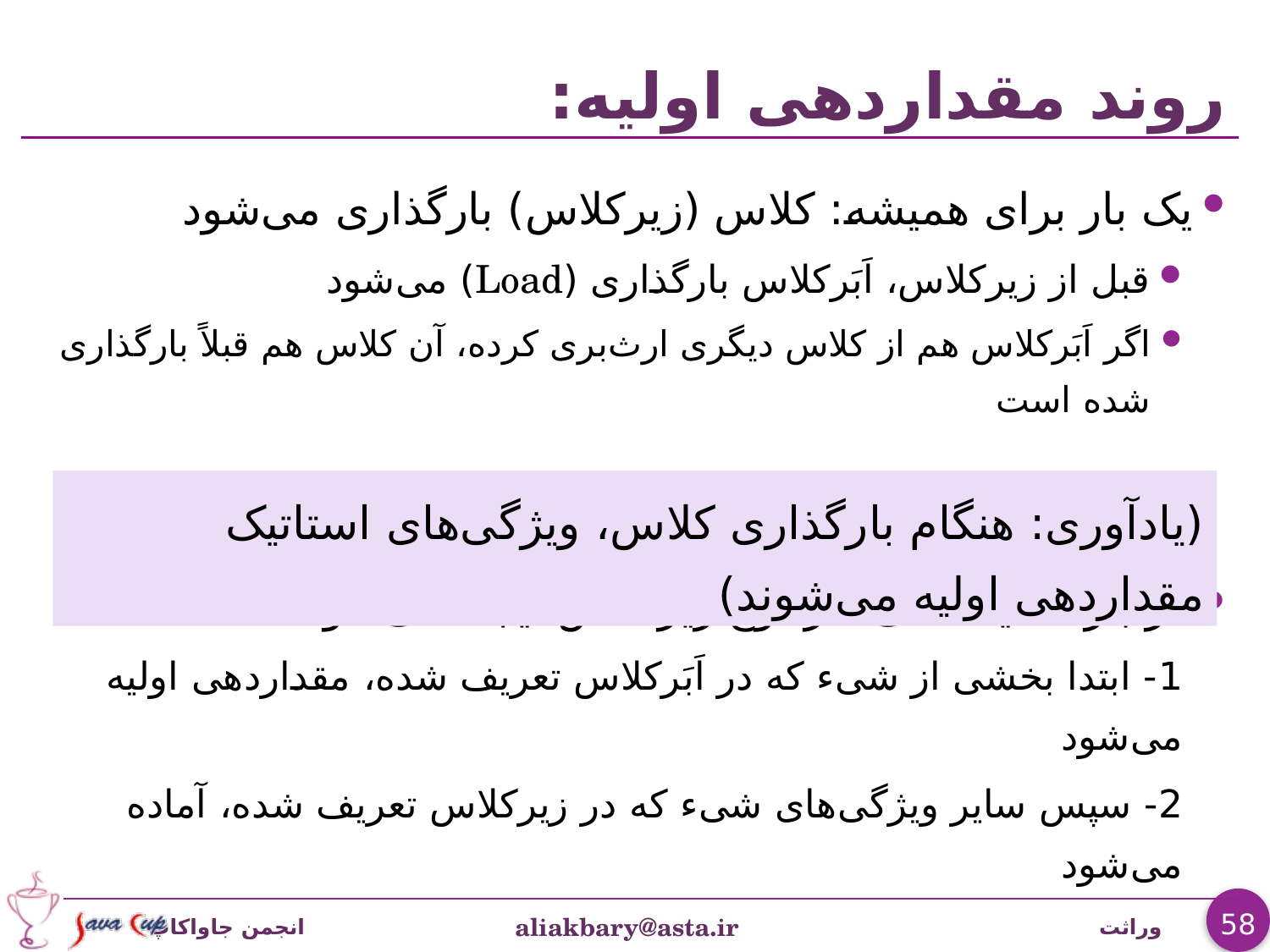

# روند مقداردهی اولیه:
یک بار برای همیشه: کلاس (زیرکلاس) بارگذاری می‌شود
قبل از زیرکلاس، اَبَرکلاس بارگذاری (Load) می‌شود
اگر اَبَرکلاس هم از کلاس دیگری ارث‌بری کرده، آن کلاس هم قبلاً بارگذاری شده است

هر بار که یک شیء از نوع زیرکلاس ایجاد می‌شود:
1- ابتدا بخشی از شیء که در اَبَرکلاس تعریف شده، مقداردهی اولیه می‌شود
2- سپس سایر ويژگی‌های شیء که در زیرکلاس تعريف شده، آماده می‌شود

(یادآوری: هنگام بارگذاری کلاس، ويژگی‌های استاتیک مقداردهی اولیه می‌شوند)